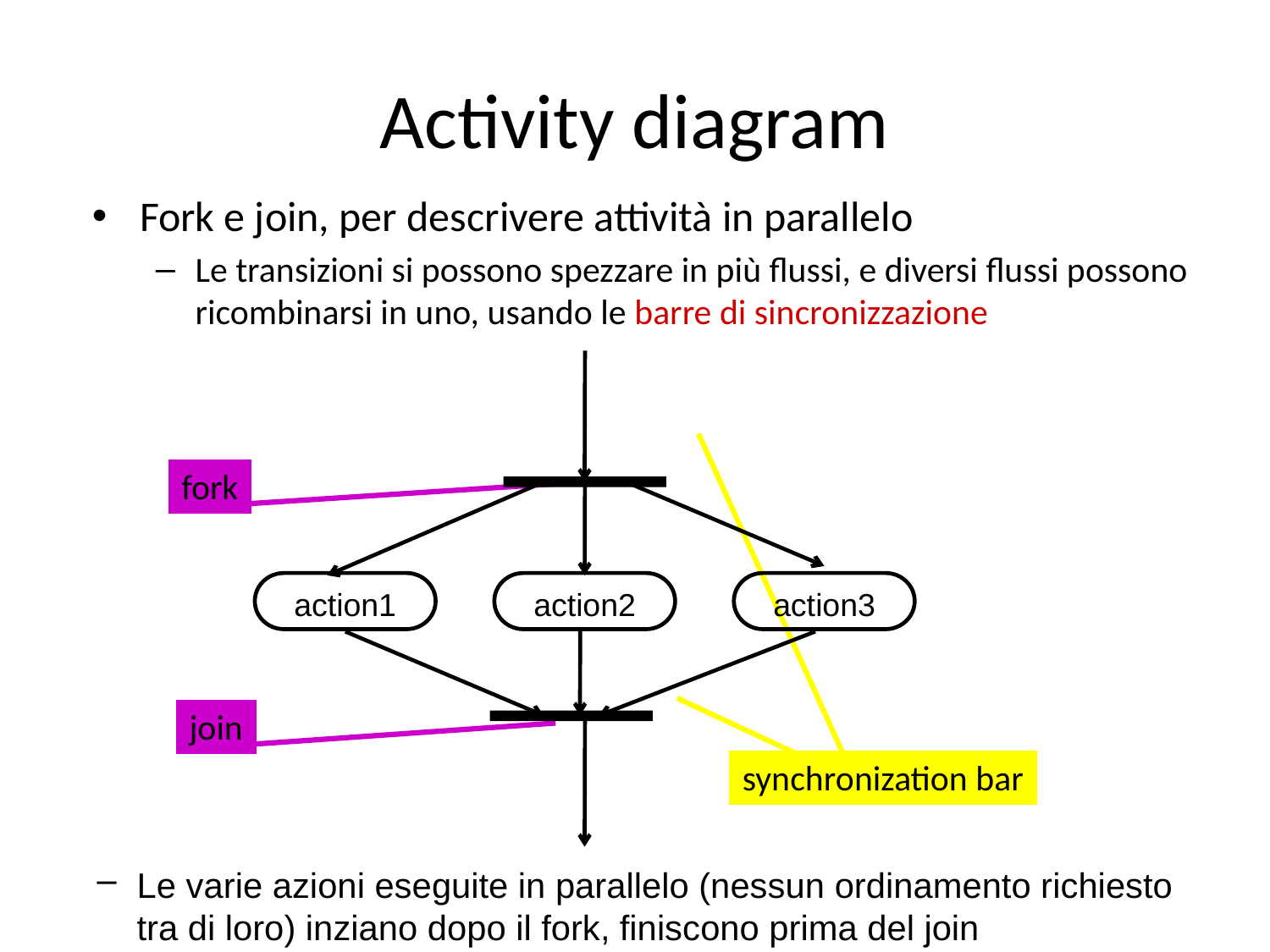

# Activity diagram
Fork e join, per descrivere attività in parallelo
Le transizioni si possono spezzare in più flussi, e diversi flussi possono ricombinarsi in uno, usando le barre di sincronizzazione

action2

action3

action1

synchronization bar
fork

join

Le varie azioni eseguite in parallelo (nessun ordinamento richiesto tra di loro) inziano dopo il fork, finiscono prima del join